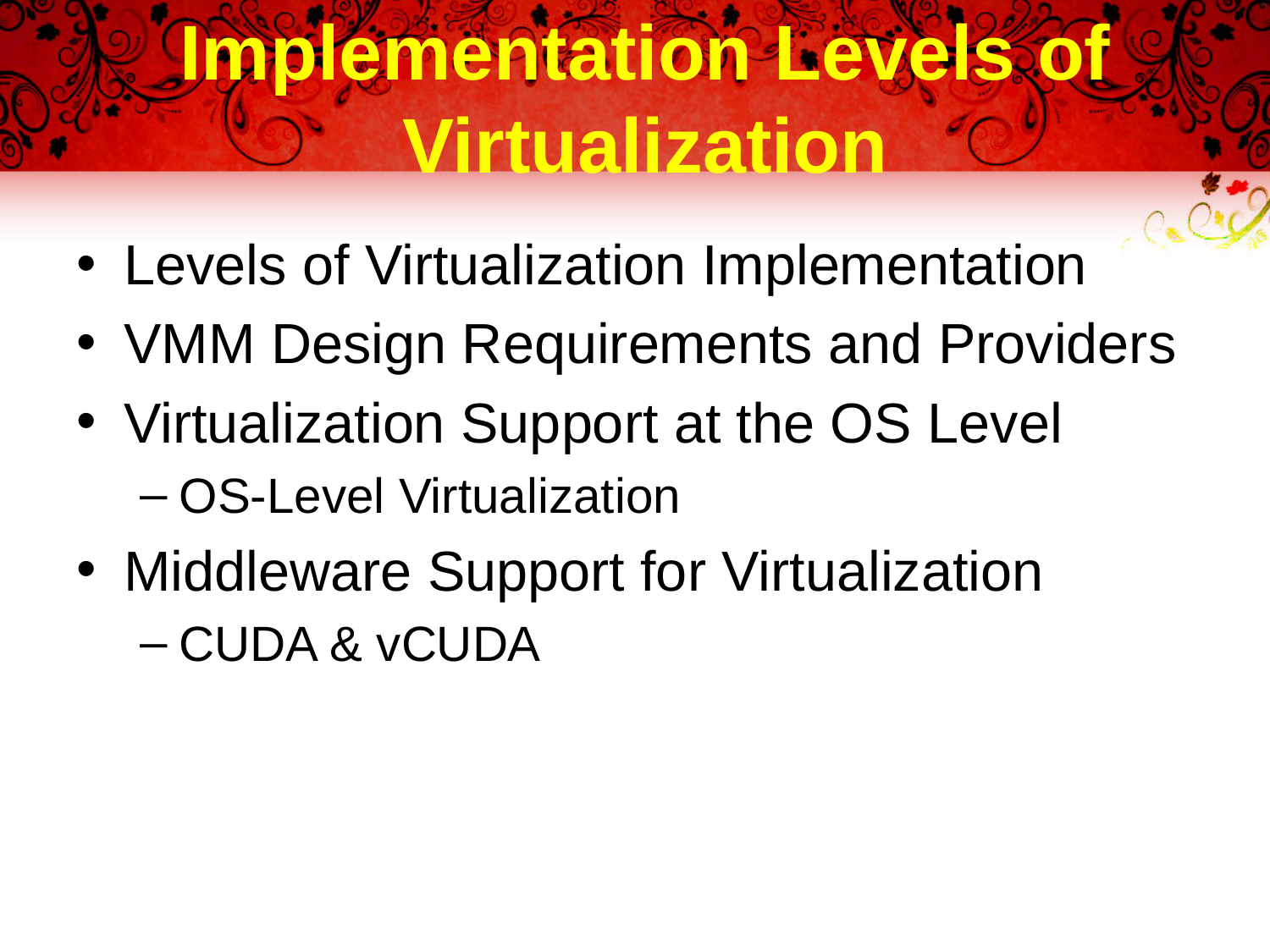

# Implementation Levels of Virtualization
Levels of Virtualization Implementation
VMM Design Requirements and Providers
Virtualization Support at the OS Level
OS-Level Virtualization
Middleware Support for Virtualization
CUDA & vCUDA